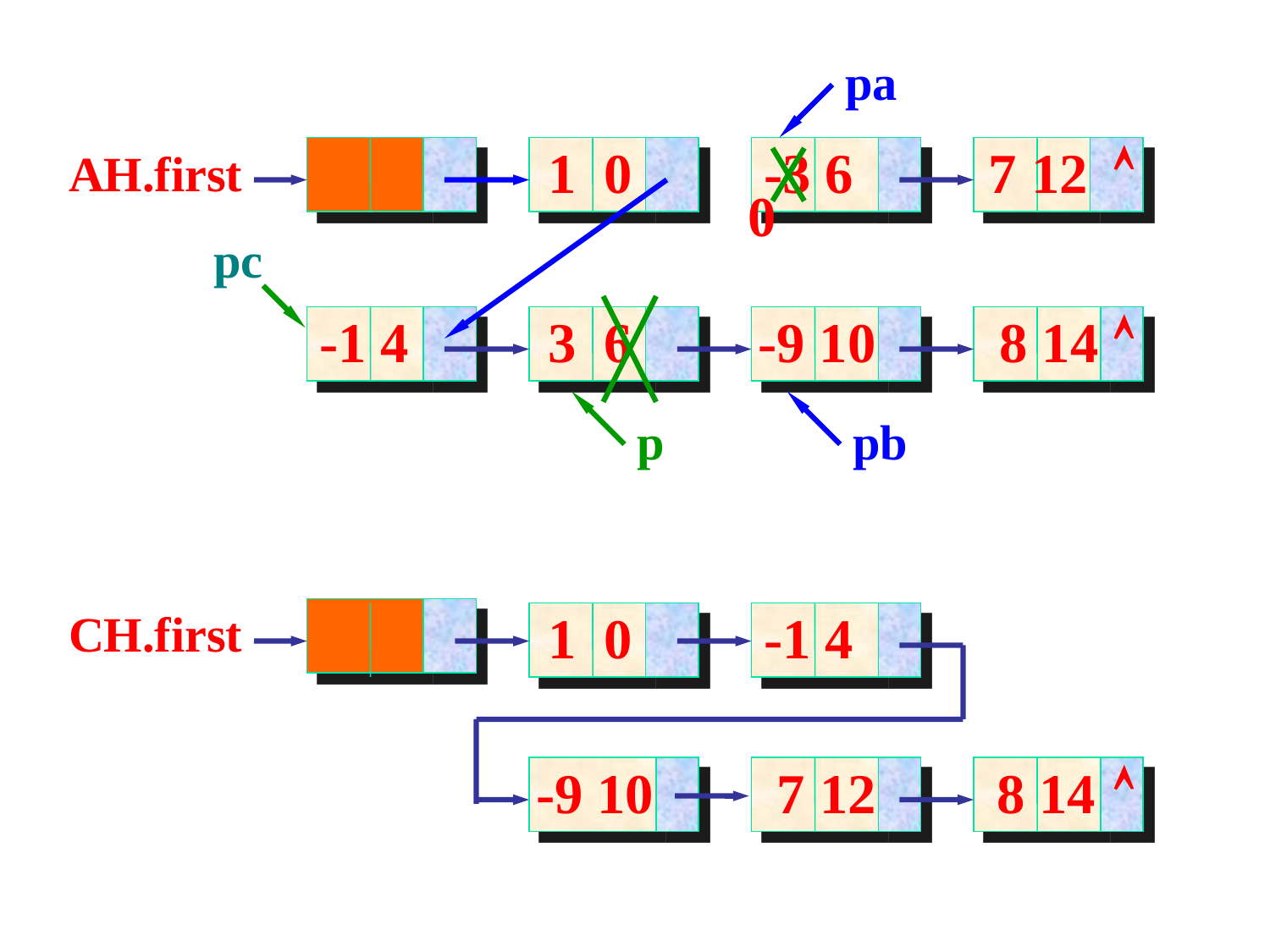

pa

1  0
-3 6
7 12
∧
AH.first

0

pc

-1 4
3  6
-9 10
8 14
∧

p
pb
CH.first
1  0
-1 4

-9 10
7 12
8 14
∧

118